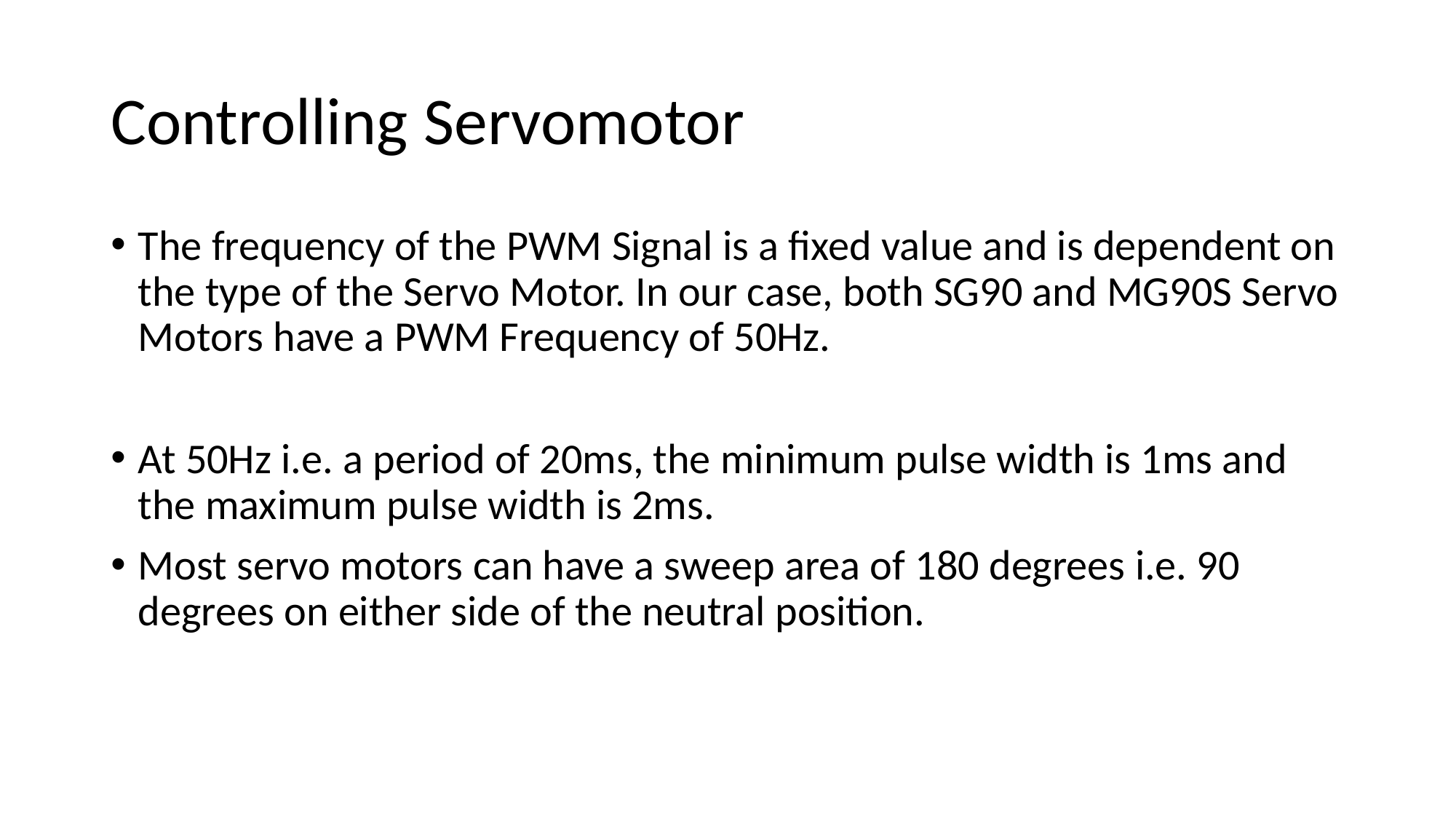

# Controlling Servomotor
The frequency of the PWM Signal is a fixed value and is dependent on the type of the Servo Motor. In our case, both SG90 and MG90S Servo Motors have a PWM Frequency of 50Hz.

At 50Hz i.e. a period of 20ms, the minimum pulse width is 1ms and the maximum pulse width is 2ms.
Most servo motors can have a sweep area of 180 degrees i.e. 90 degrees on either side of the neutral position.